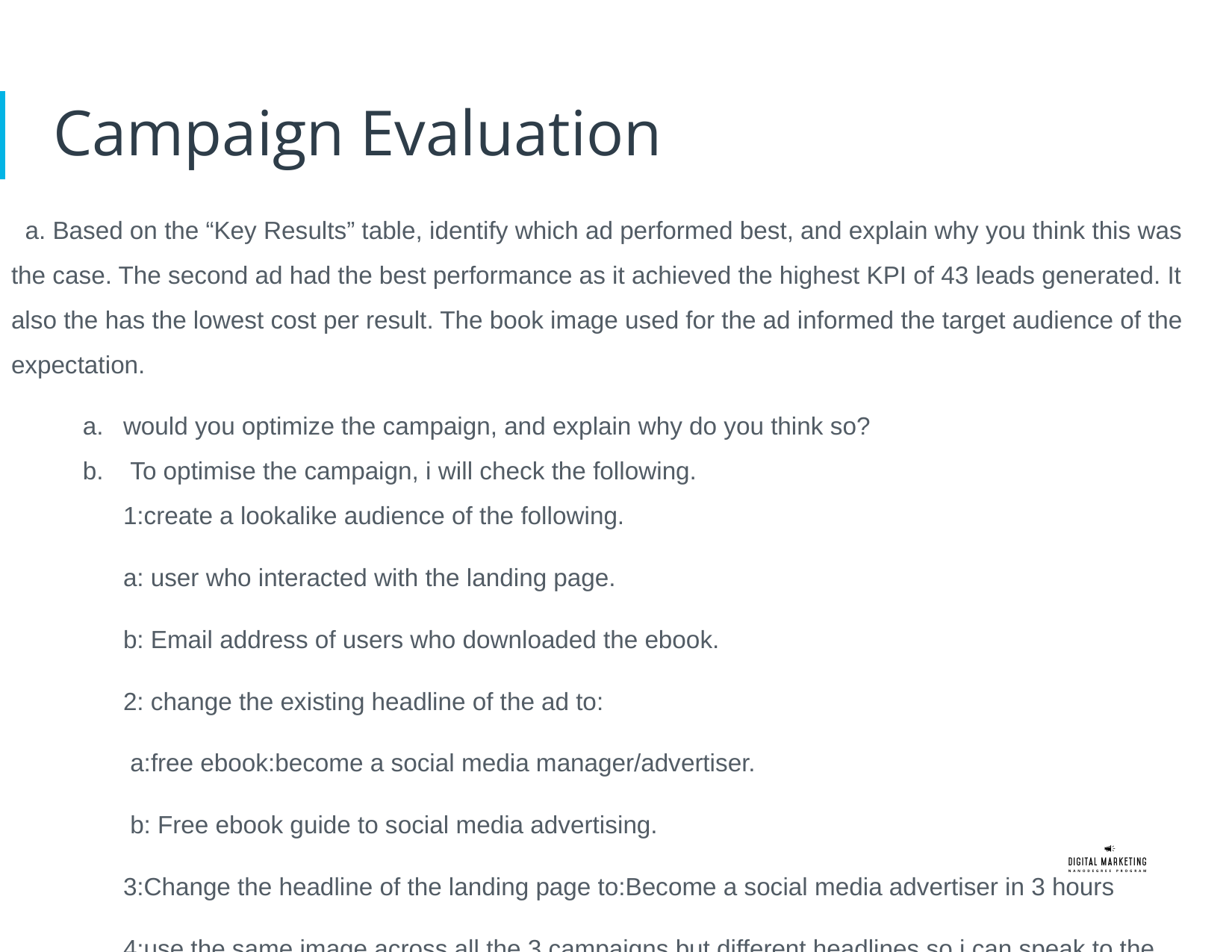

# Campaign Evaluation
  a. Based on the “Key Results” table, identify which ad performed best, and explain why you think this was the case. The second ad had the best performance as it achieved the highest KPI of 43 leads generated. It also the has the lowest cost per result. The book image used for the ad informed the target audience of the expectation.
would you optimize the campaign, and explain why do you think so?
 To optimise the campaign, i will check the following.                                                                    1:create a lookalike audience of the following.
a: user who interacted with the landing page.
b: Email address of users who downloaded the ebook.
2: change the existing headline of the ad to:
 a:free ebook:become a social media manager/advertiser.
 b: Free ebook guide to social media advertising.
3:Change the headline of the landing page to:Become a social media advertiser in 3 hours
4:use the same image across all the 3 campaigns but different headlines so i can speak to the target audience differently.